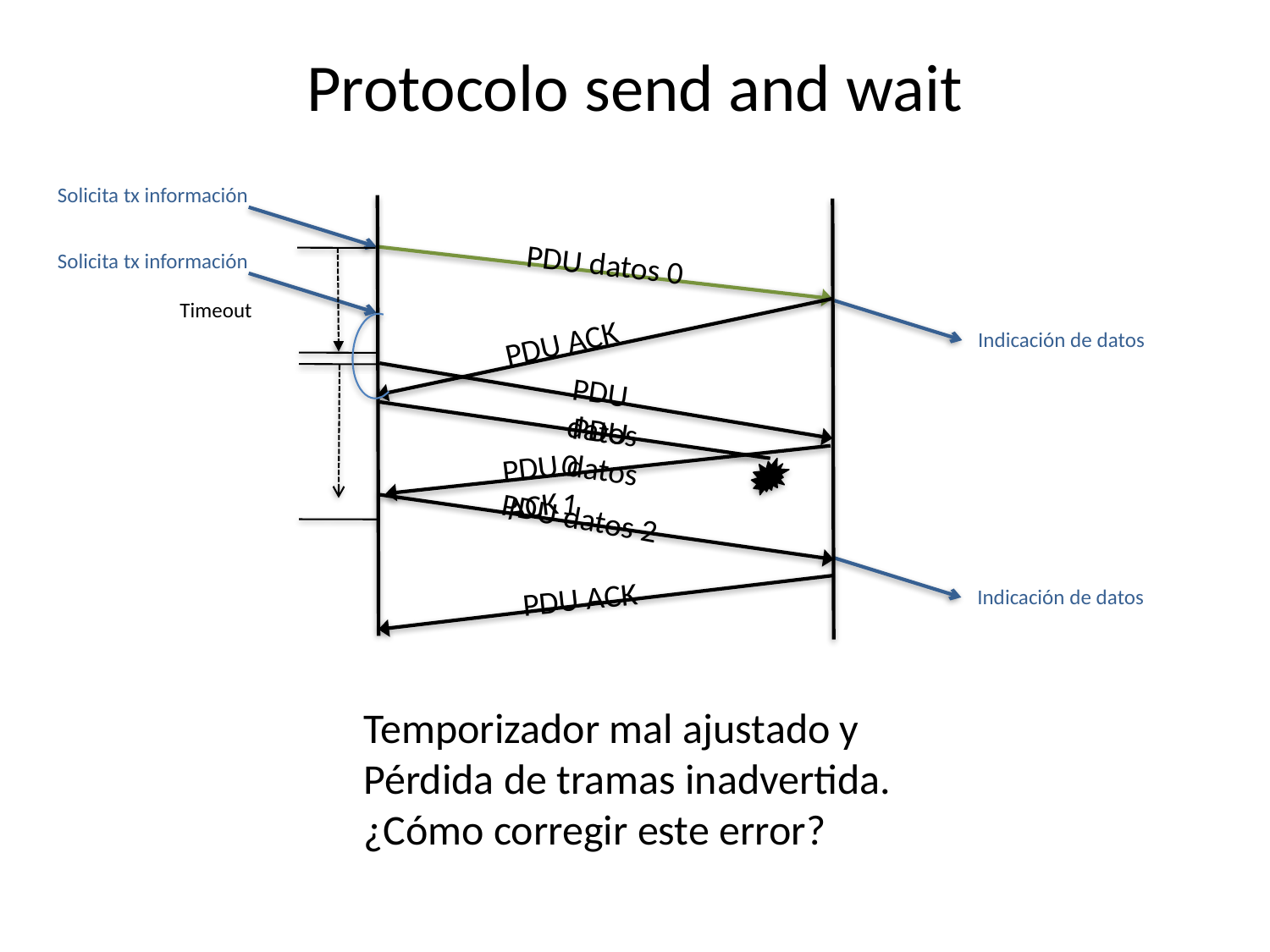

# Protocolo send and wait
Solicita tx información
PDU datos 0
Solicita tx información
Timeout

PDU ACK
Indicación de datos
PDU datos 0
PDU datos 1
PDU ACK

PDU datos 2
PDU ACK
Indicación de datos
Temporizador mal ajustado y
Pérdida de tramas inadvertida.
¿Cómo corregir este error?